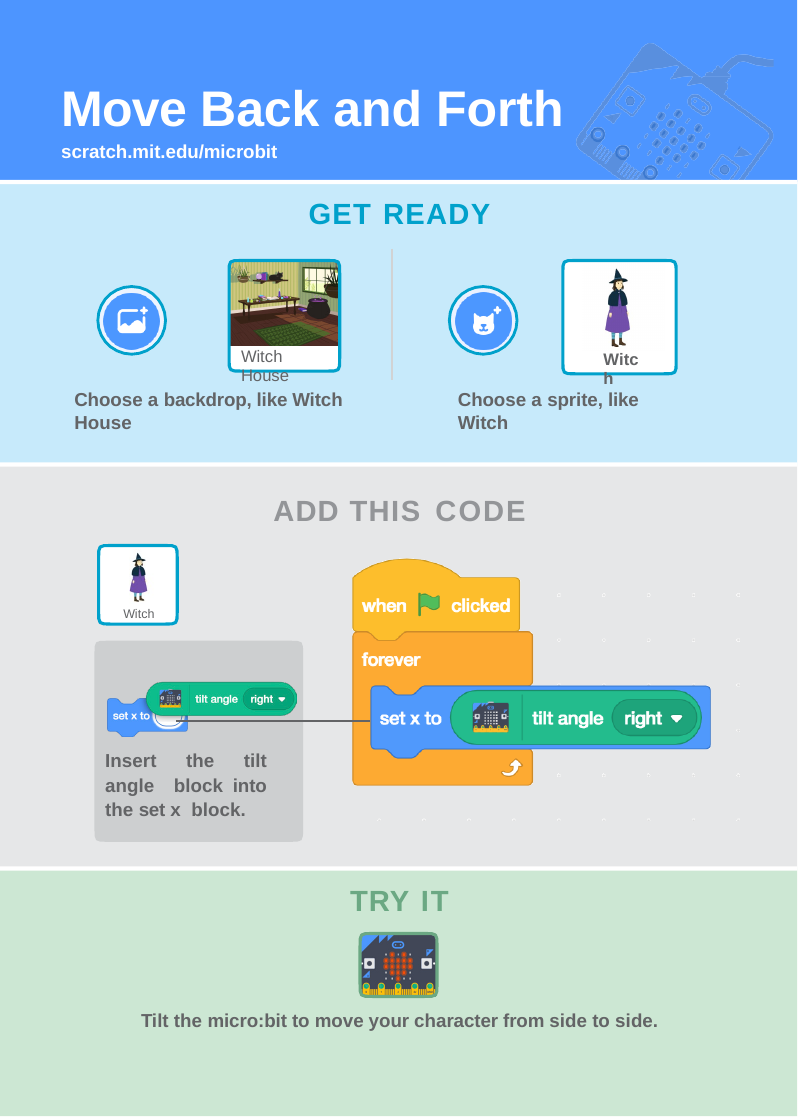

# Move Back and Forth
scratch.mit.edu/microbit
A
B

GET READY

Witch House
Witch

Choose a backdrop, like Witch House
Choose a sprite, like Witch

ADD THIS CODE

Witch

Insert the tilt angle  block into the set x  block.

TRY IT

Tilt the micro:bit to move your character from side to side.